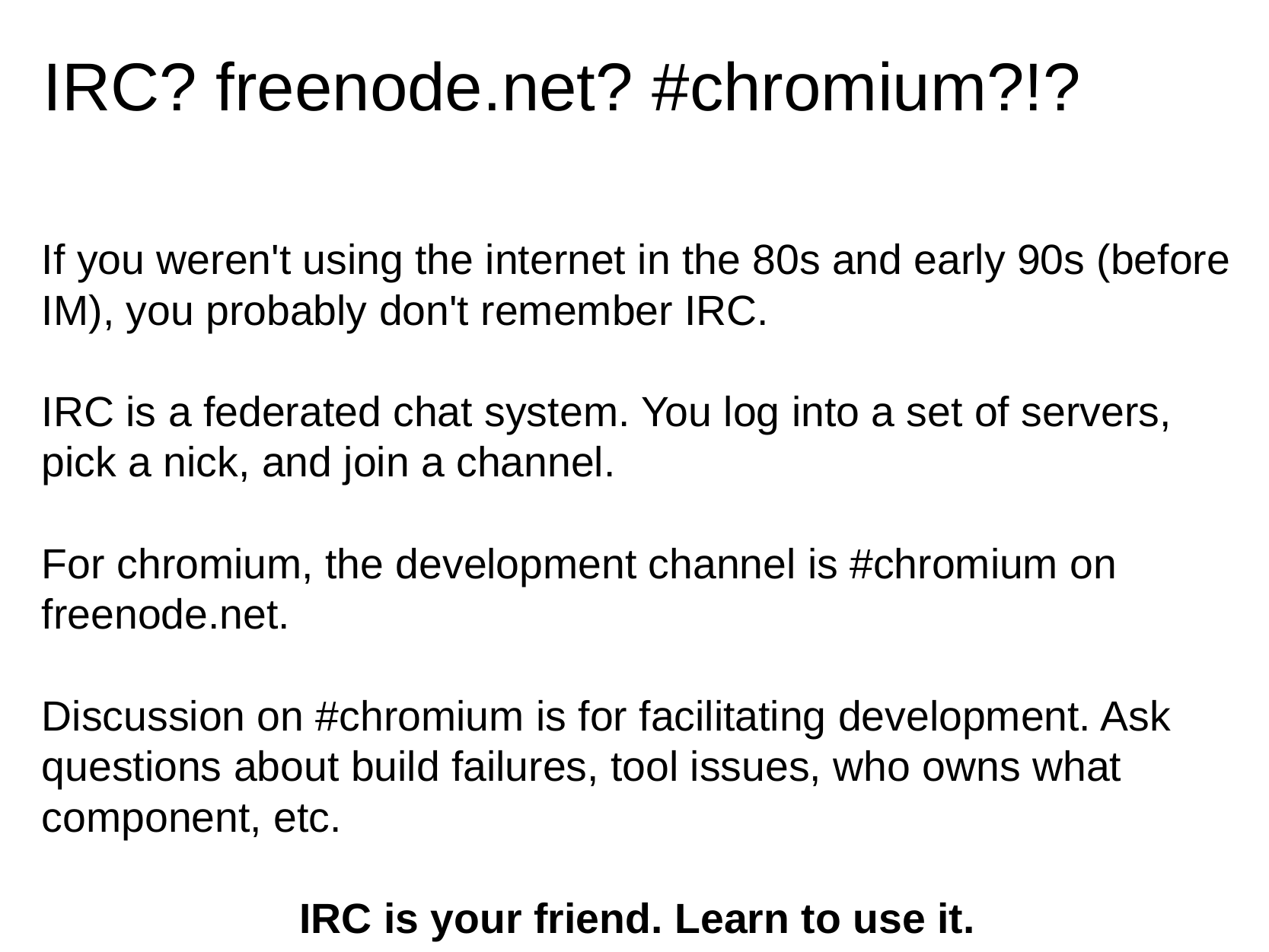

# IRC? freenode.net? #chromium?!?
If you weren't using the internet in the 80s and early 90s (before IM), you probably don't remember IRC.
IRC is a federated chat system. You log into a set of servers, pick a nick, and join a channel.
For chromium, the development channel is #chromium on freenode.net.
Discussion on #chromium is for facilitating development. Ask questions about build failures, tool issues, who owns what component, etc.
IRC is your friend. Learn to use it.